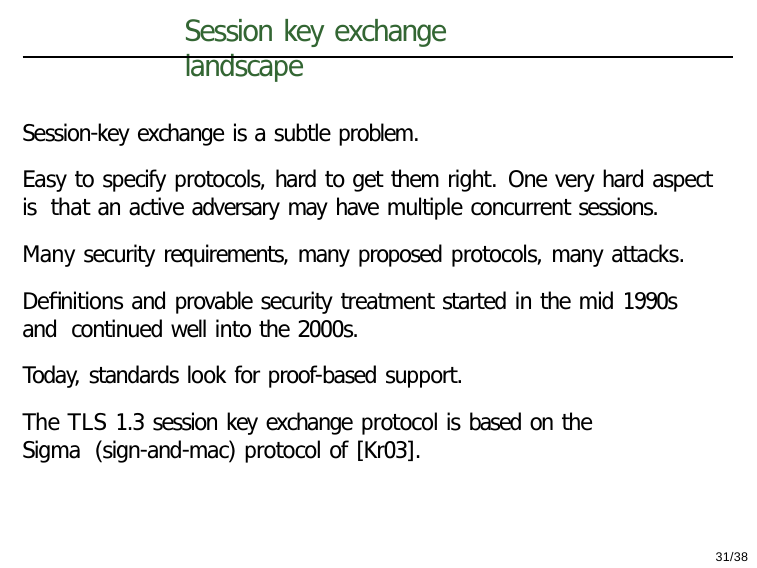

# Session key exchange landscape

Session-key exchange is a subtle problem.
Easy to specify protocols, hard to get them right. One very hard aspect is  that an active adversary may have multiple concurrent sessions.
Many security requirements, many proposed protocols, many attacks.
Definitions and provable security treatment started in the mid 1990s and  continued well into the 2000s.
Today, standards look for proof-based support.
The TLS 1.3 session key exchange protocol is based on the Sigma  (sign-and-mac) protocol of [Kr03].
31/38